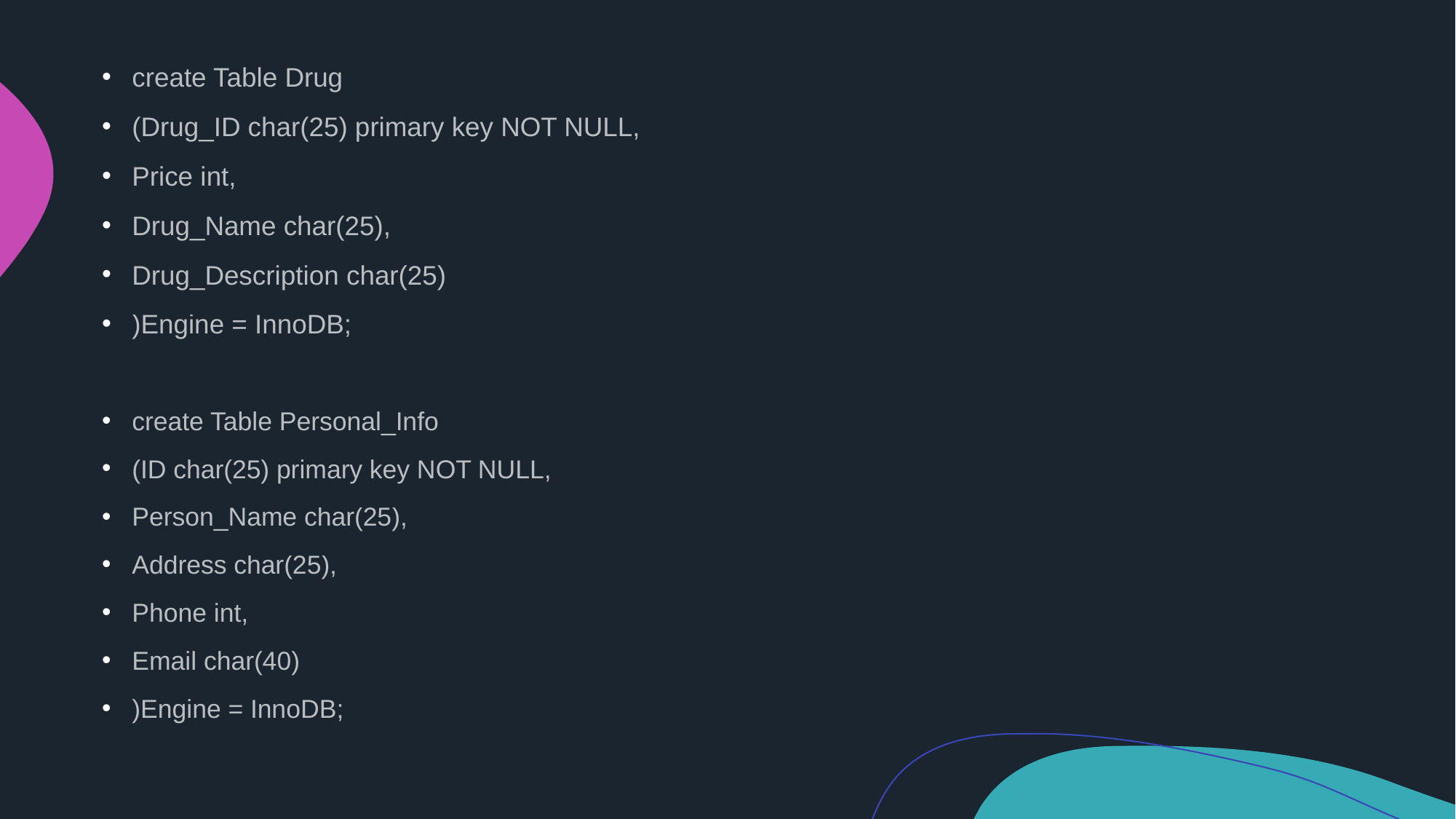

create Table Drug
(Drug_ID char(25) primary key NOT NULL,
Price int,
Drug_Name char(25),
Drug_Description char(25)
)Engine = InnoDB;

create Table Personal_Info
(ID char(25) primary key NOT NULL,
Person_Name char(25),
Address char(25),
Phone int,
Email char(40)
)Engine = InnoDB;